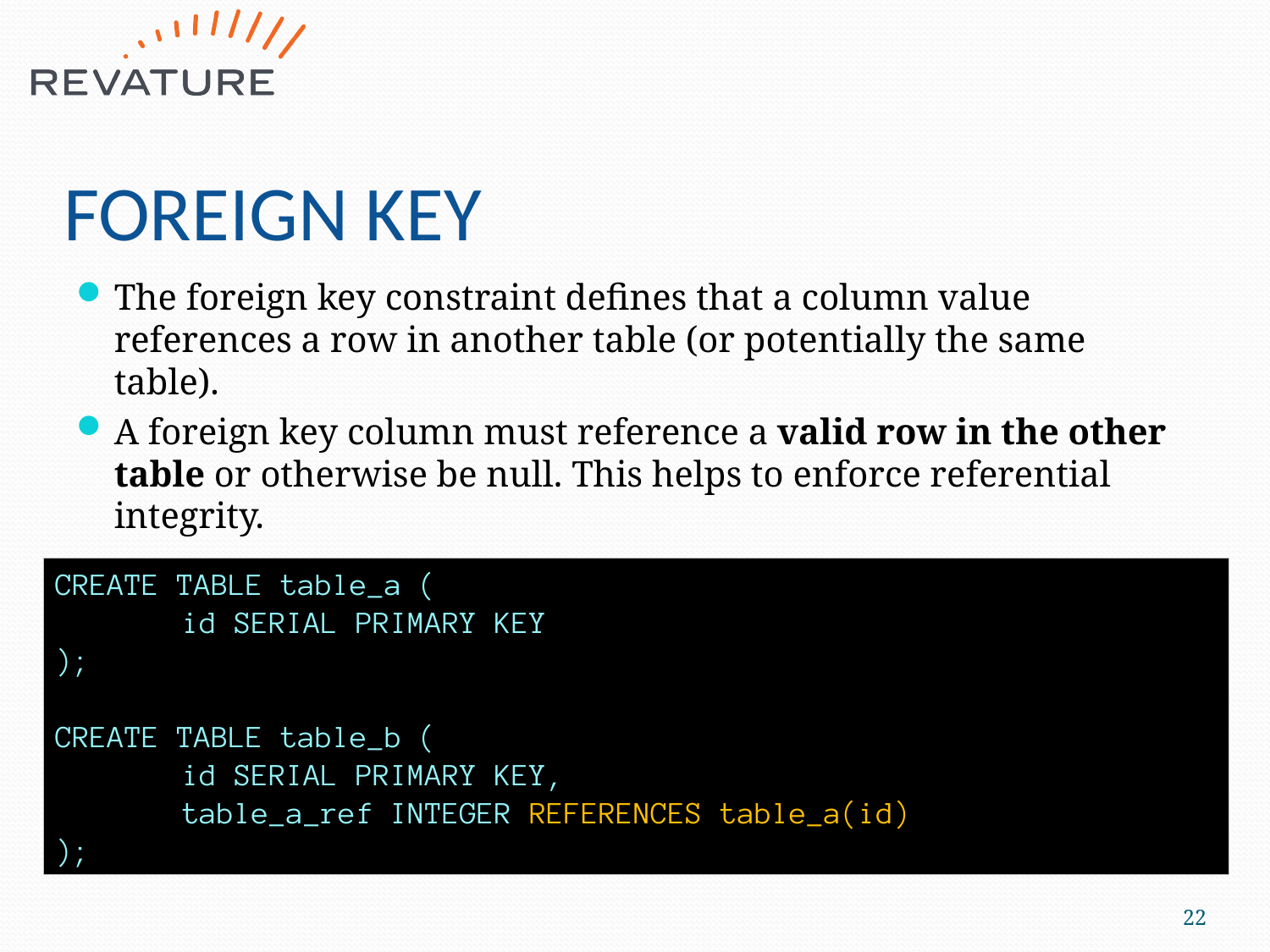

# FOREIGN KEY
The foreign key constraint defines that a column value references a row in another table (or potentially the same table).
A foreign key column must reference a valid row in the other table or otherwise be null. This helps to enforce referential integrity.
CREATE TABLE table_a (
	id SERIAL PRIMARY KEY
);

CREATE TABLE table_b (
	id SERIAL PRIMARY KEY,
	table_a_ref INTEGER REFERENCES table_a(id)
);
22